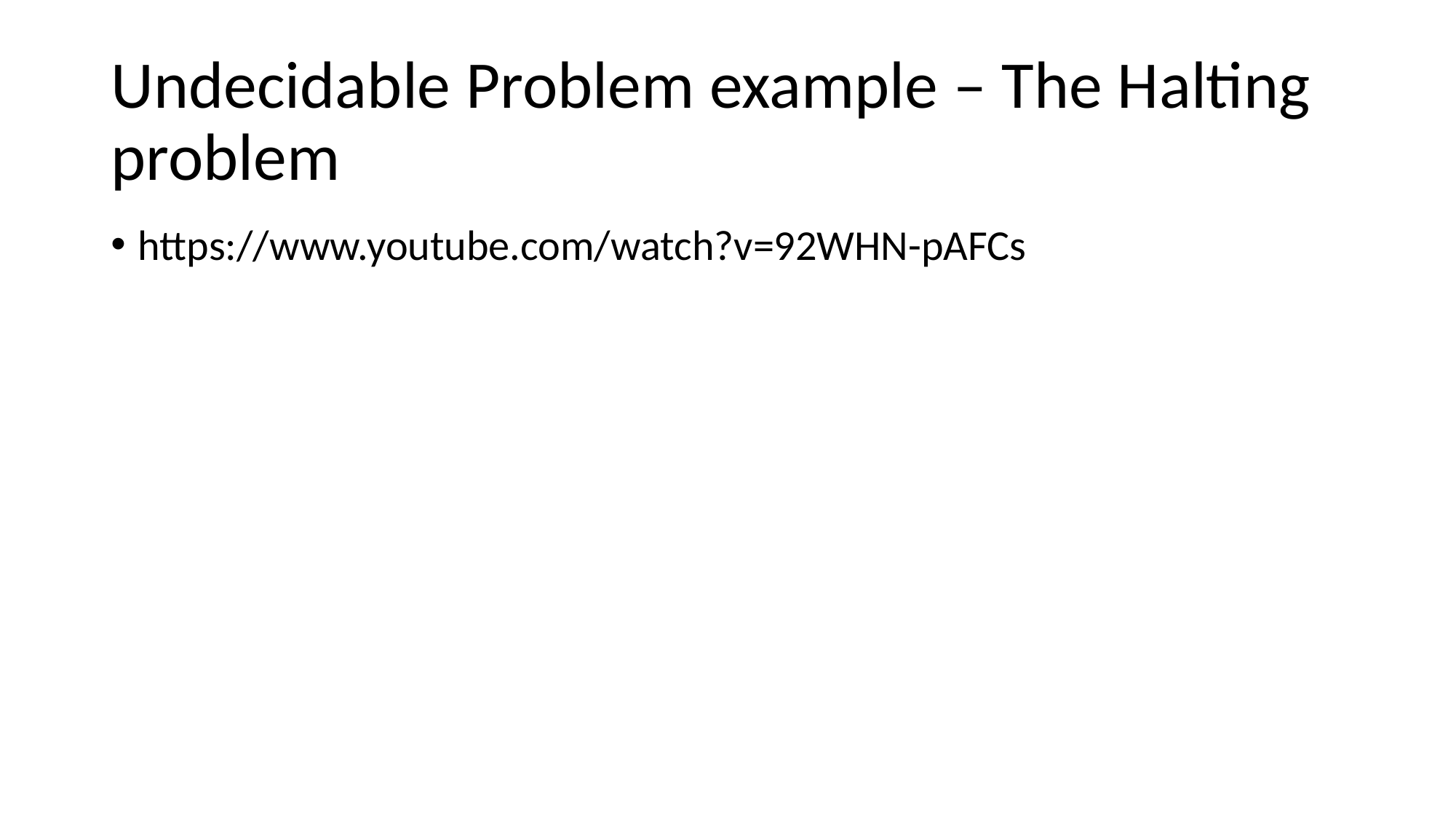

# Undecidable Problem example – The Halting problem
https://www.youtube.com/watch?v=92WHN-pAFCs